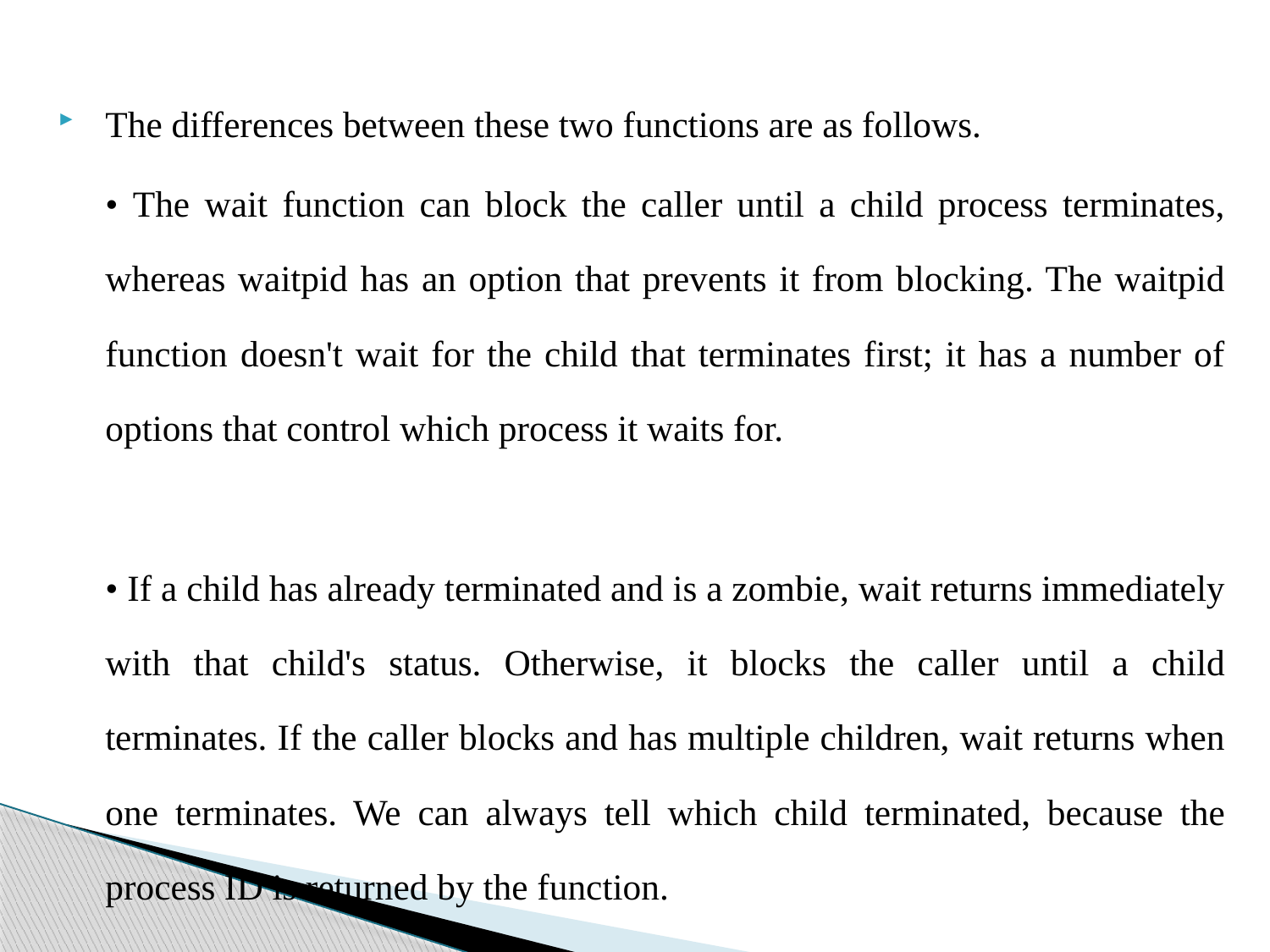

The differences between these two functions are as follows.
	• The wait function can block the caller until a child process terminates, whereas waitpid has an option that prevents it from blocking. The waitpid function doesn't wait for the child that terminates first; it has a number of options that control which process it waits for.

	• If a child has already terminated and is a zombie, wait returns immediately with that child's status. Otherwise, it blocks the caller until a child terminates. If the caller blocks and has multiple children, wait returns when one terminates. We can always tell which child terminated, because the process ID is returned by the function.